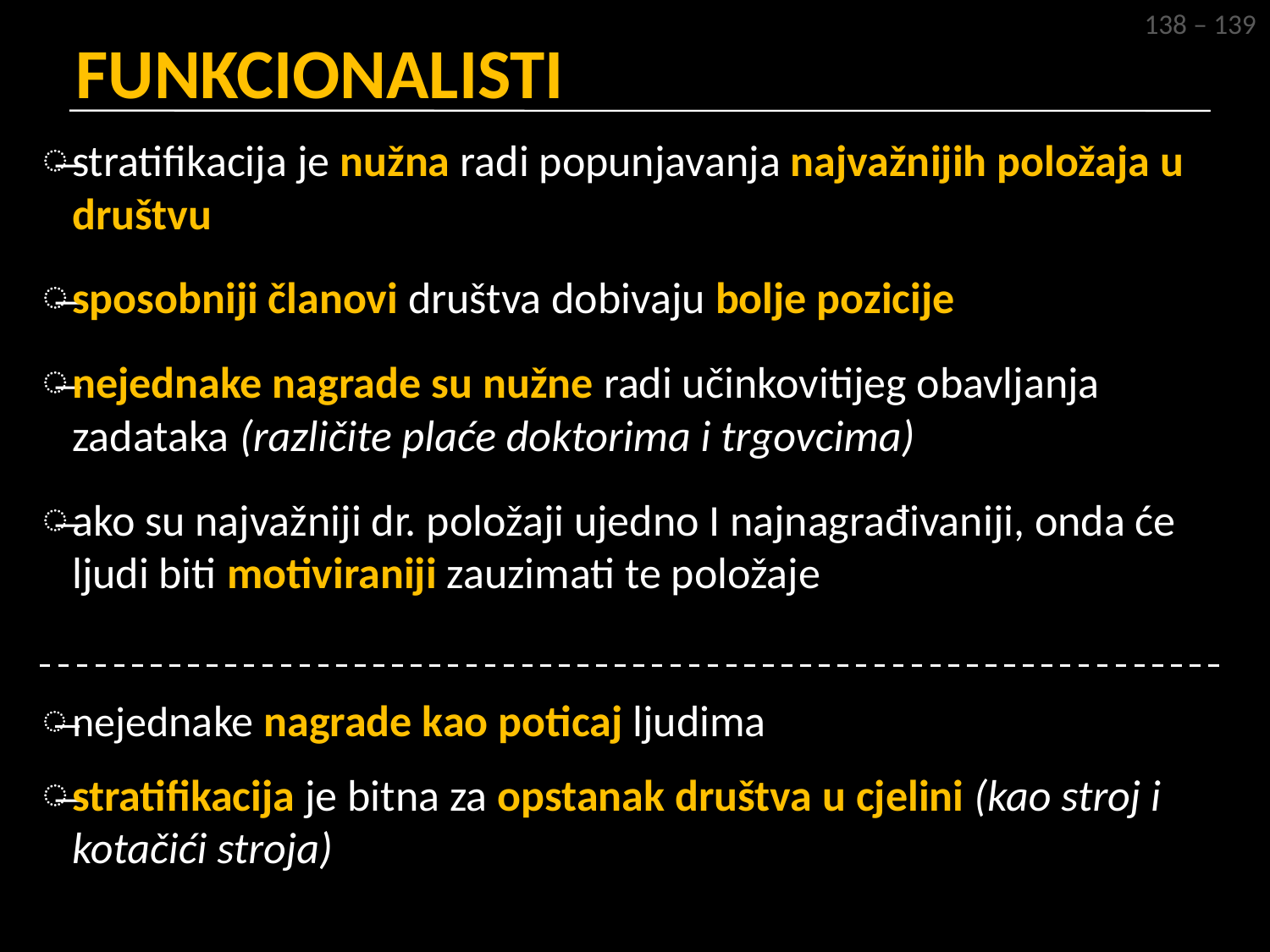

138 – 139
# FUNKCIONALISTI
stratifikacija je nužna radi popunjavanja najvažnijih položaja u društvu
sposobniji članovi društva dobivaju bolje pozicije
nejednake nagrade su nužne radi učinkovitijeg obavljanja zadataka (različite plaće doktorima i trgovcima)
ako su najvažniji dr. položaji ujedno I najnagrađivaniji, onda će ljudi biti motiviraniji zauzimati te položaje

nejednake nagrade kao poticaj ljudima
stratifikacija je bitna za opstanak društva u cjelini (kao stroj i kotačići stroja)